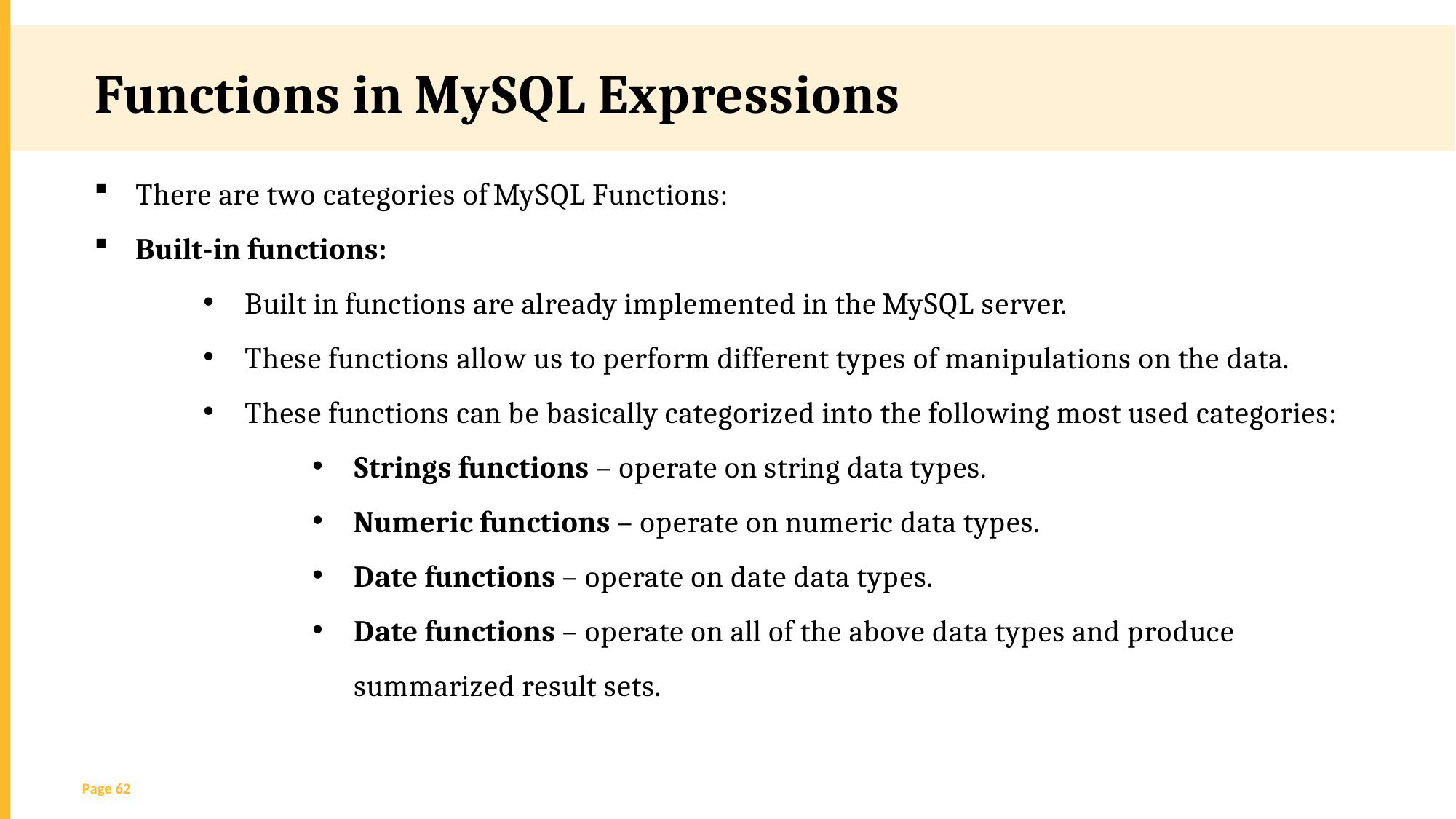

Functions in MySQL Expressions
There are two categories of MySQL Functions:
Built-in functions:
Built in functions are already implemented in the MySQL server.
These functions allow us to perform different types of manipulations on the data.
These functions can be basically categorized into the following most used categories:
Strings functions – operate on string data types.
Numeric functions – operate on numeric data types.
Date functions – operate on date data types.
Date functions – operate on all of the above data types and produce summarized result sets.
Page 62